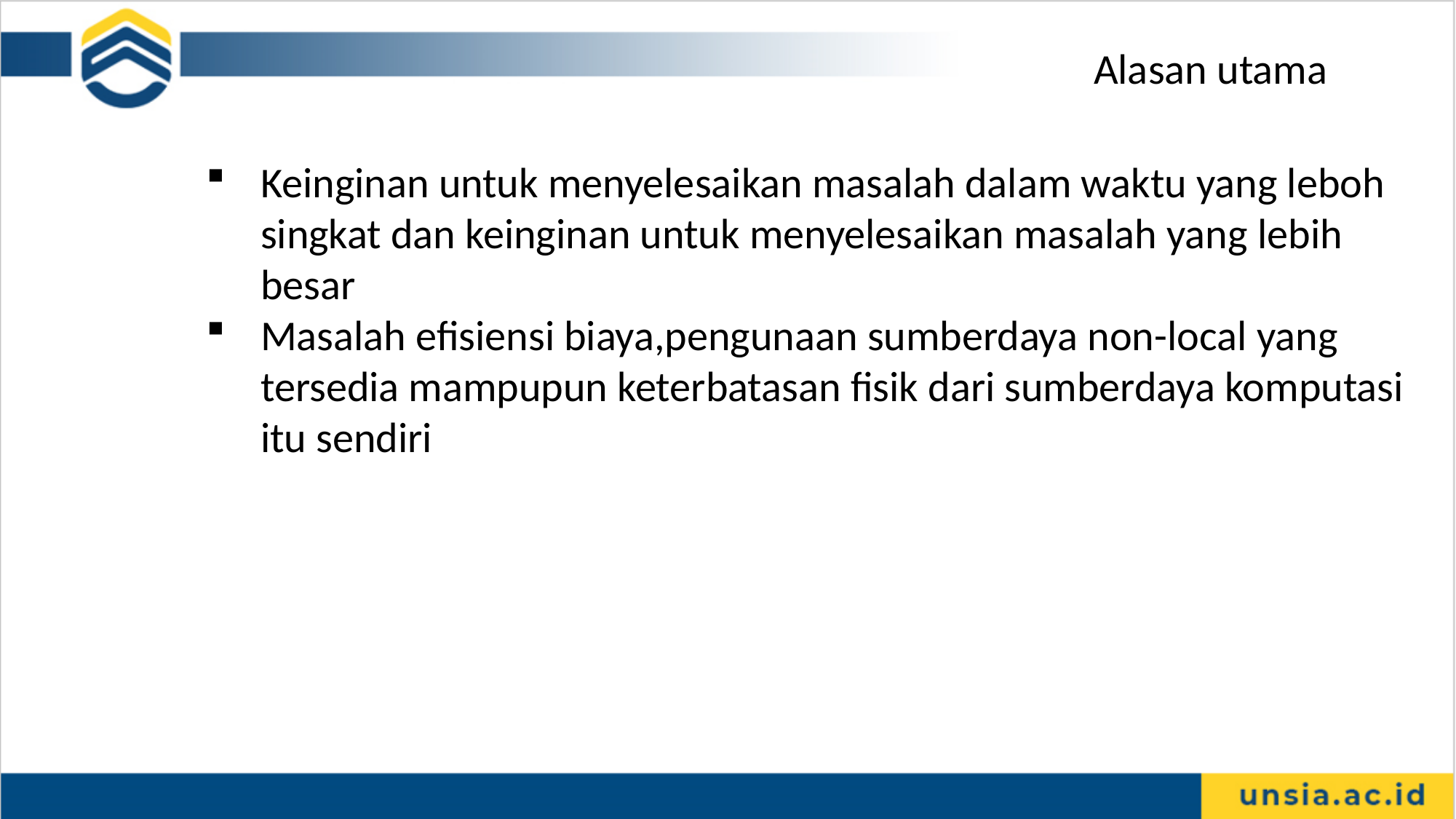

Alasan utama
Keinginan untuk menyelesaikan masalah dalam waktu yang leboh singkat dan keinginan untuk menyelesaikan masalah yang lebih besar
Masalah efisiensi biaya,pengunaan sumberdaya non-local yang tersedia mampupun keterbatasan fisik dari sumberdaya komputasi itu sendiri